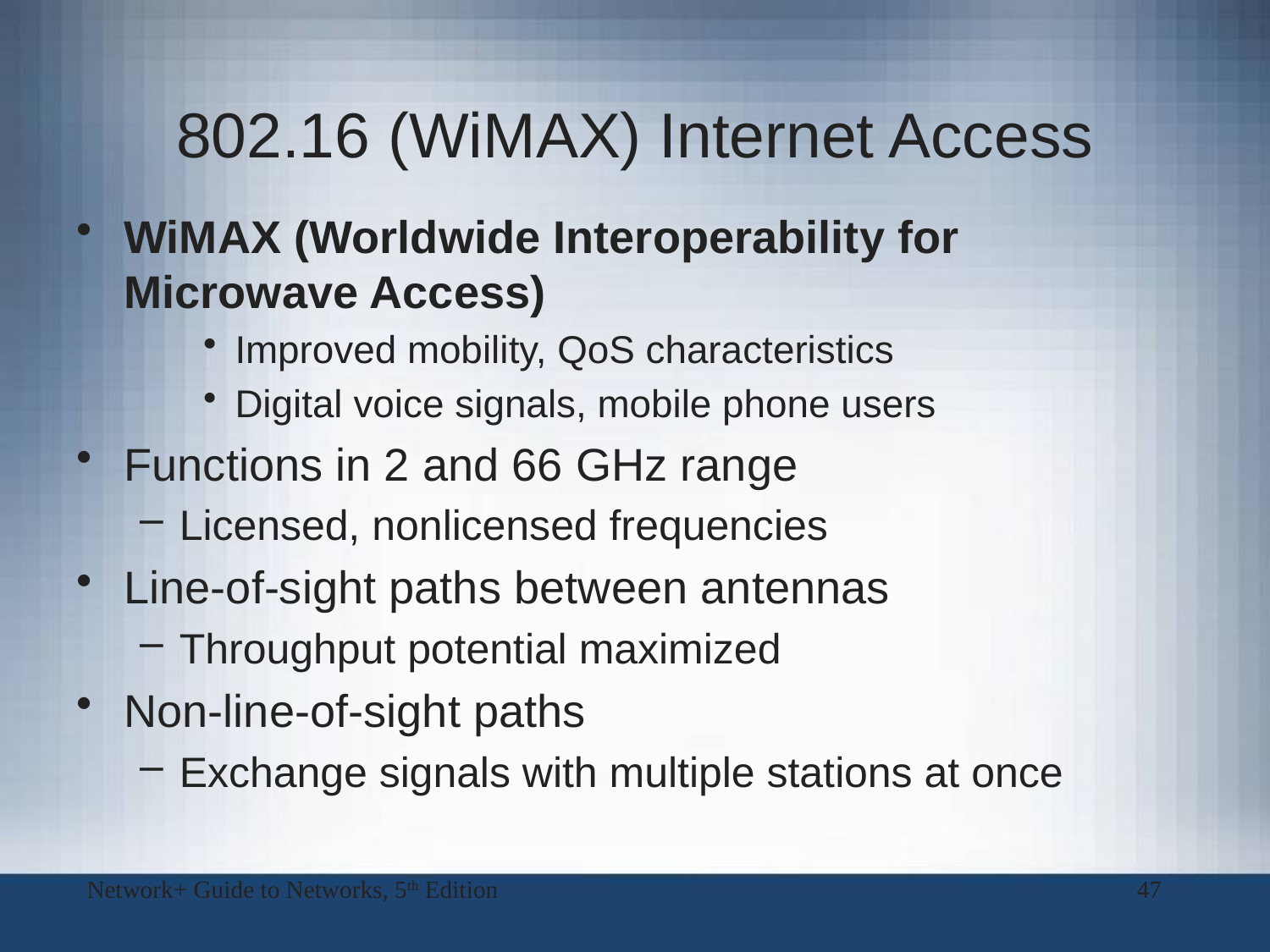

# 802.16 (WiMAX) Internet Access
WiMAX (Worldwide Interoperability for Microwave Access)
Improved mobility, QoS characteristics
Digital voice signals, mobile phone users
Functions in 2 and 66 GHz range
Licensed, nonlicensed frequencies
Line-of-sight paths between antennas
Throughput potential maximized
Non-line-of-sight paths
Exchange signals with multiple stations at once
Network+ Guide to Networks, 5th Edition
47